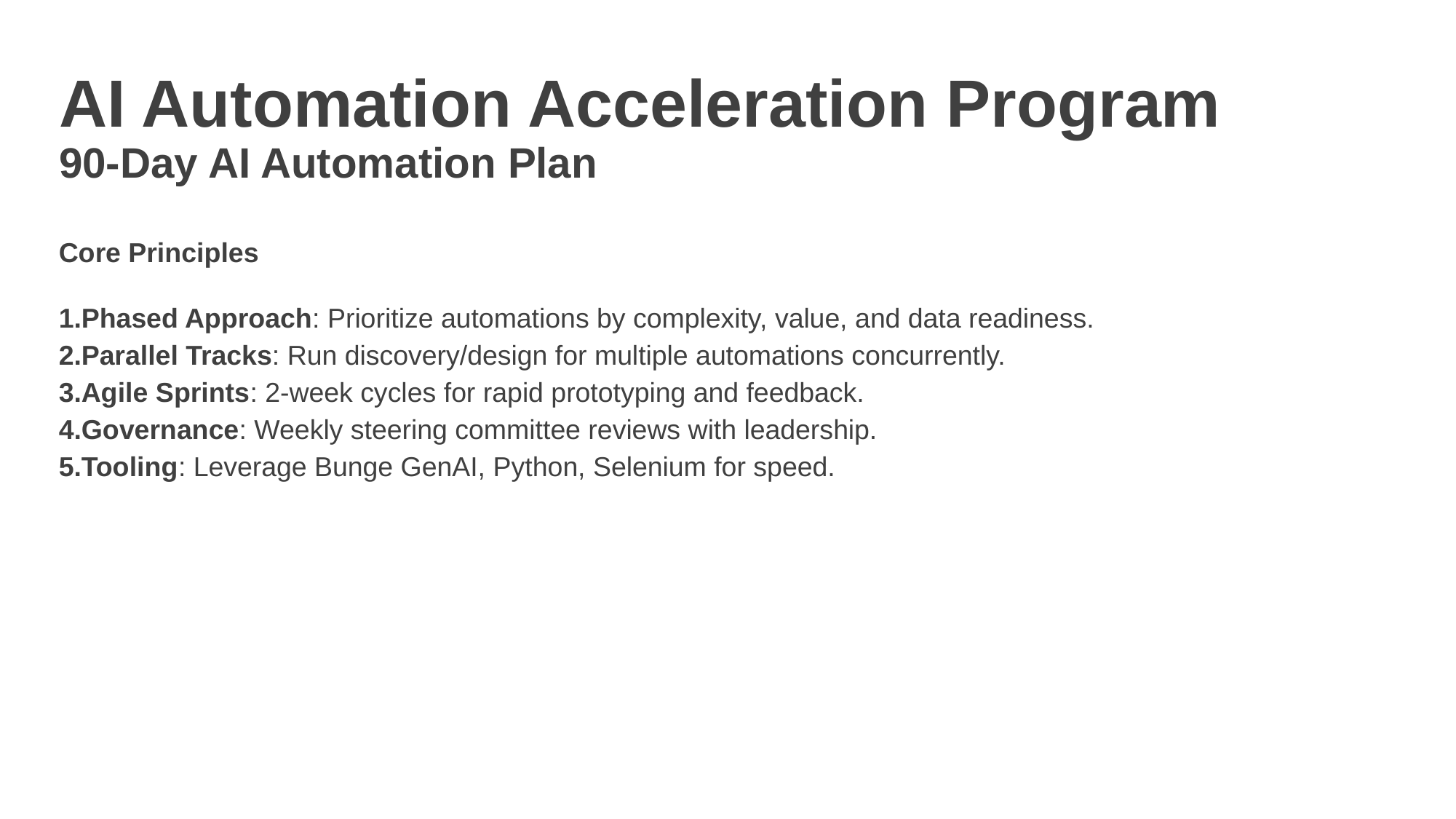

AI Automation Acceleration Program
90-Day AI Automation Plan
Core Principles

Phased Approach: Prioritize automations by complexity, value, and data readiness.
Parallel Tracks: Run discovery/design for multiple automations concurrently.
Agile Sprints: 2-week cycles for rapid prototyping and feedback.
Governance: Weekly steering committee reviews with leadership.
Tooling: Leverage Bunge GenAI, Python, Selenium for speed.